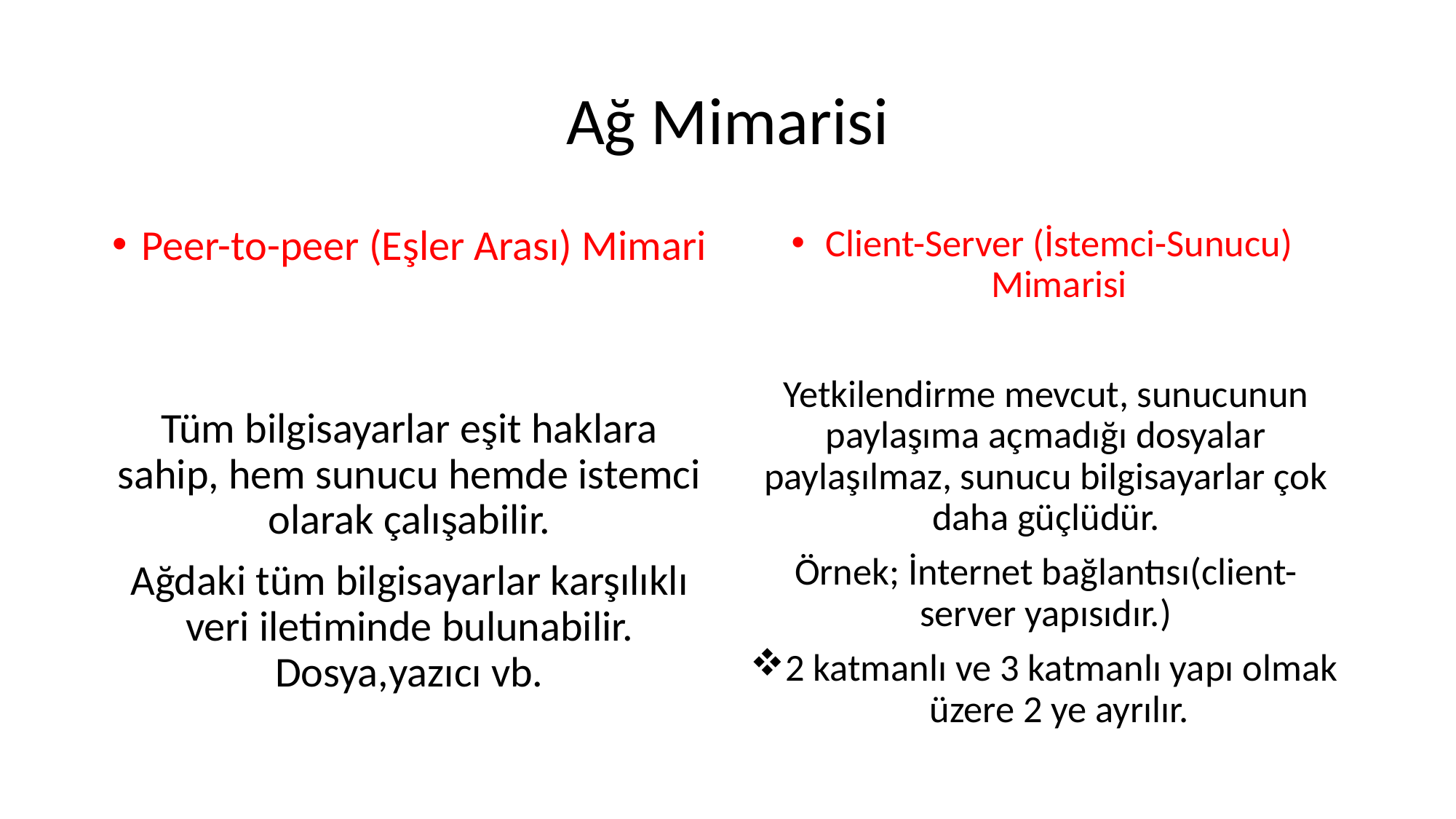

# Ağ Mimarisi
Peer-to-peer (Eşler Arası) Mimari

Tüm bilgisayarlar eşit haklara sahip, hem sunucu hemde istemci olarak çalışabilir.
Ağdaki tüm bilgisayarlar karşılıklı veri iletiminde bulunabilir. Dosya,yazıcı vb.
Client-Server (İstemci-Sunucu) Mimarisi

Yetkilendirme mevcut, sunucunun paylaşıma açmadığı dosyalar paylaşılmaz, sunucu bilgisayarlar çok daha güçlüdür.
Örnek; İnternet bağlantısı(client-server yapısıdır.)
2 katmanlı ve 3 katmanlı yapı olmak üzere 2 ye ayrılır.